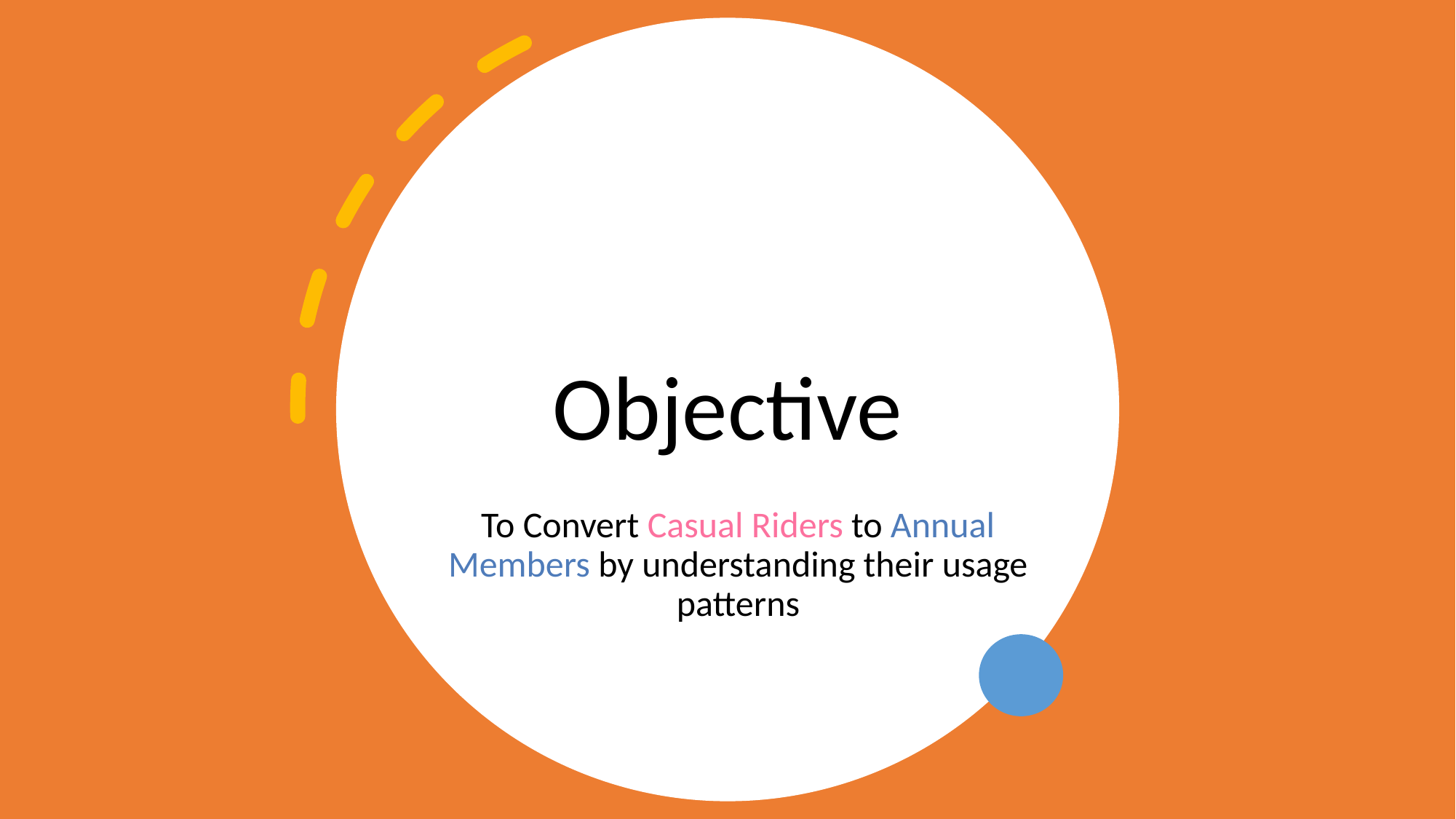

# Objective
To Convert Casual Riders to Annual Members by understanding their usage patterns